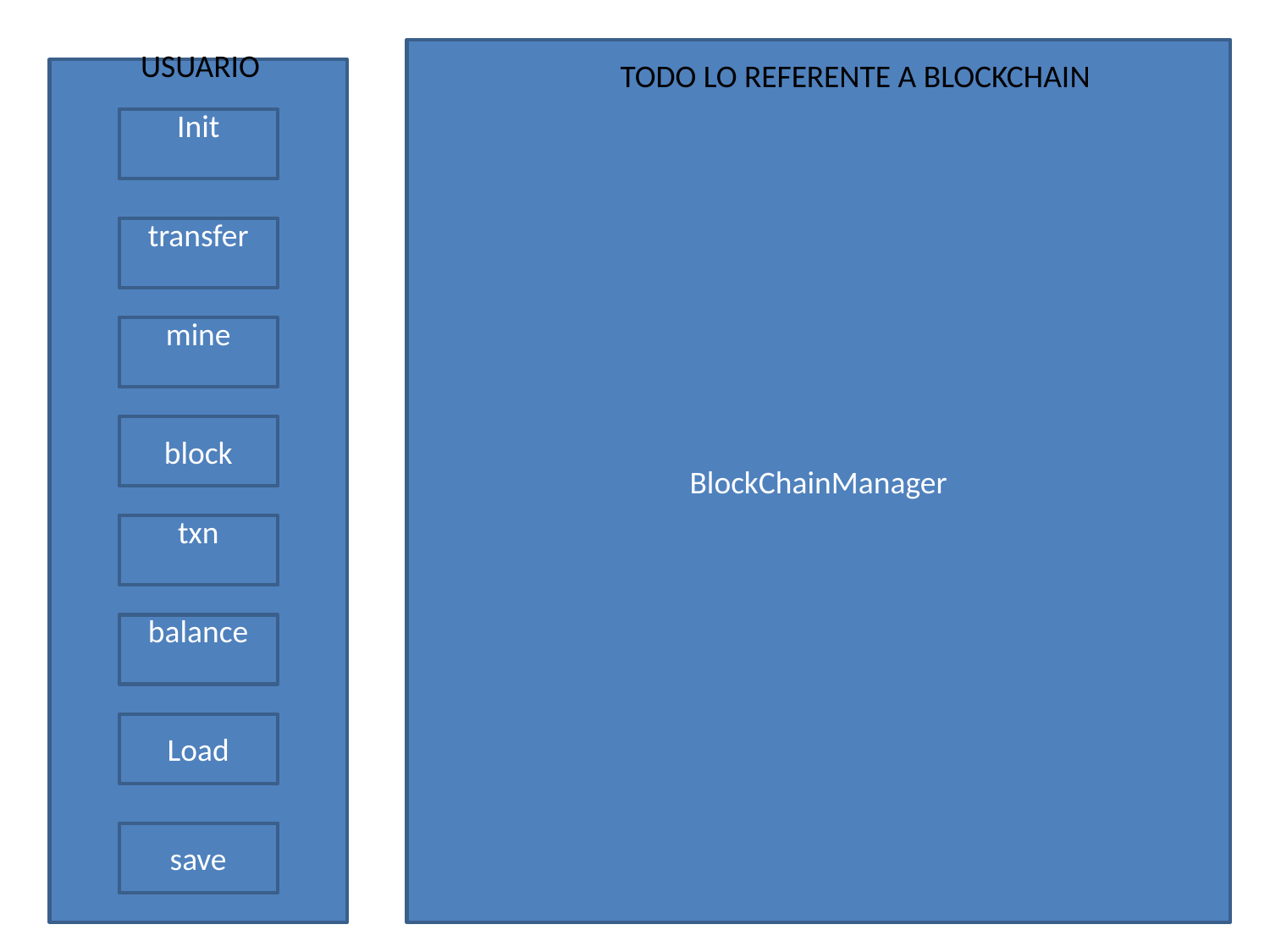

#
        USUARIO
BlockChainManager
TODO LO REFERENTE A BLOCKCHAIN

Init

transfer

mine

block
txn

balance

Load
save